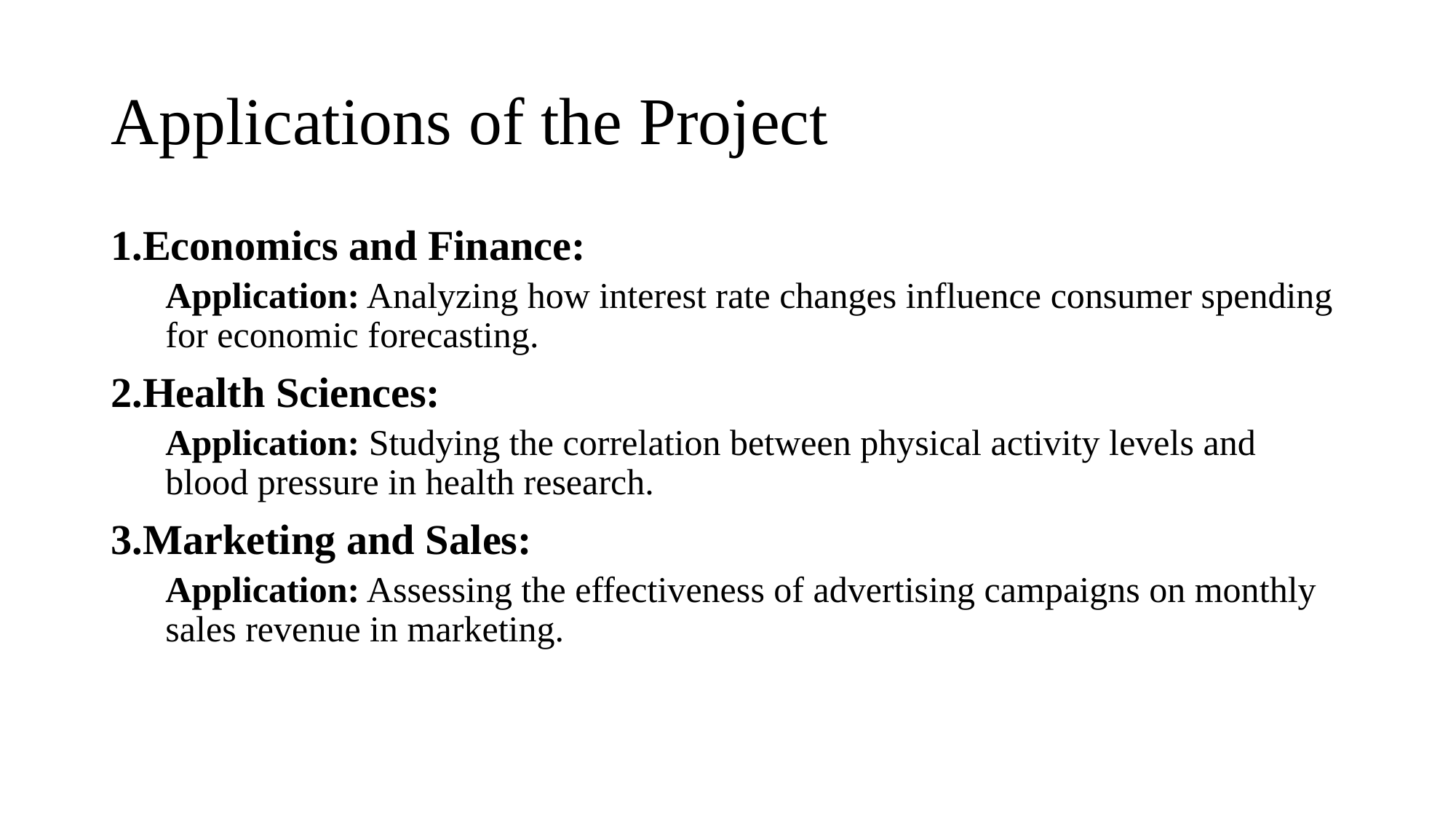

# Applications of the Project
Economics and Finance:
Application: Analyzing how interest rate changes influence consumer spending for economic forecasting.
Health Sciences:
Application: Studying the correlation between physical activity levels and blood pressure in health research.
Marketing and Sales:
Application: Assessing the effectiveness of advertising campaigns on monthly sales revenue in marketing.